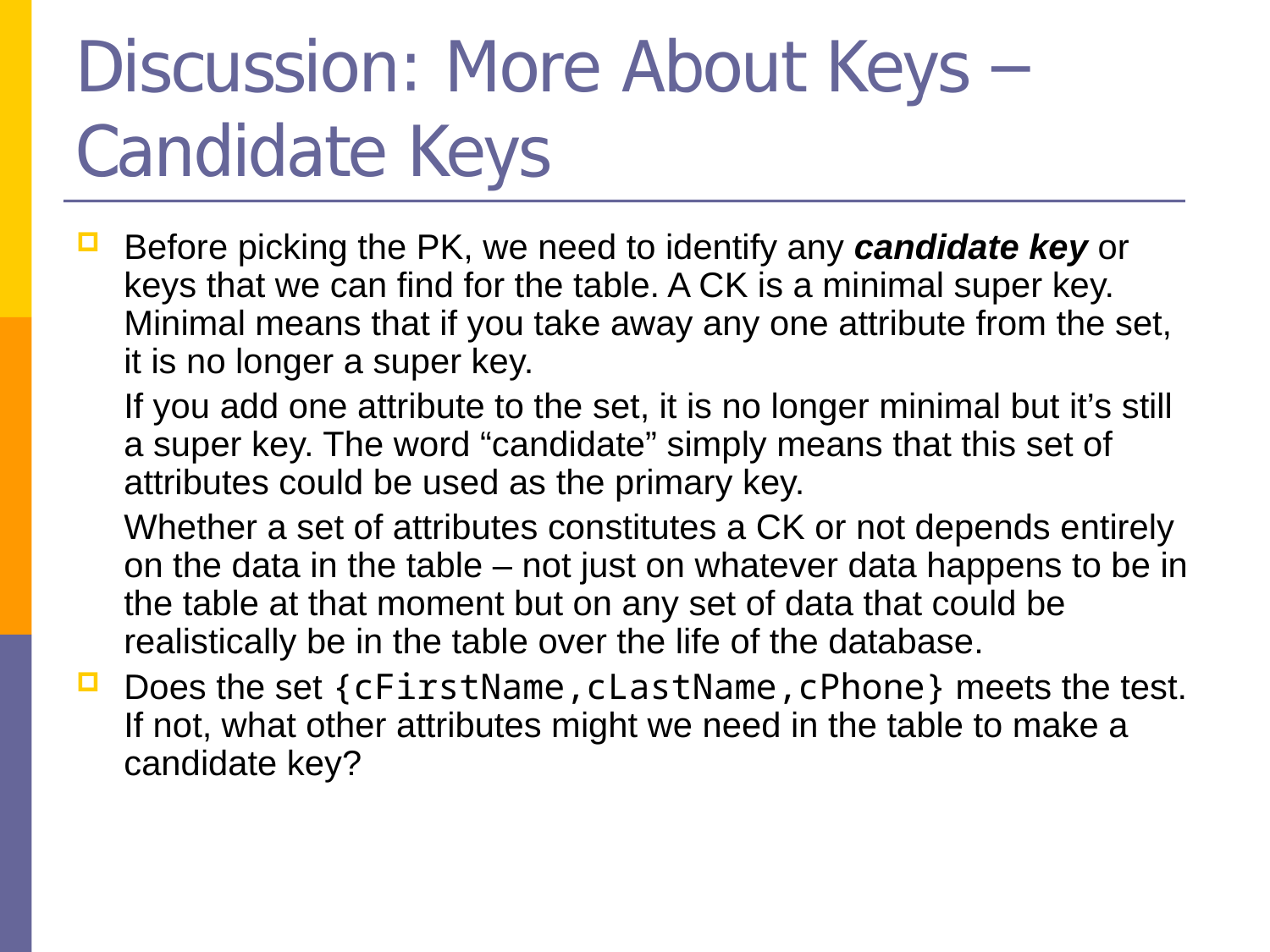

# Discussion: More About Keys – Candidate Keys
Before picking the PK, we need to identify any candidate key or keys that we can find for the table. A CK is a minimal super key. Minimal means that if you take away any one attribute from the set, it is no longer a super key.
	If you add one attribute to the set, it is no longer minimal but it’s still a super key. The word “candidate” simply means that this set of attributes could be used as the primary key.
	Whether a set of attributes constitutes a CK or not depends entirely on the data in the table – not just on whatever data happens to be in the table at that moment but on any set of data that could be realistically be in the table over the life of the database.
Does the set {cFirstName,cLastName,cPhone} meets the test. If not, what other attributes might we need in the table to make a candidate key?